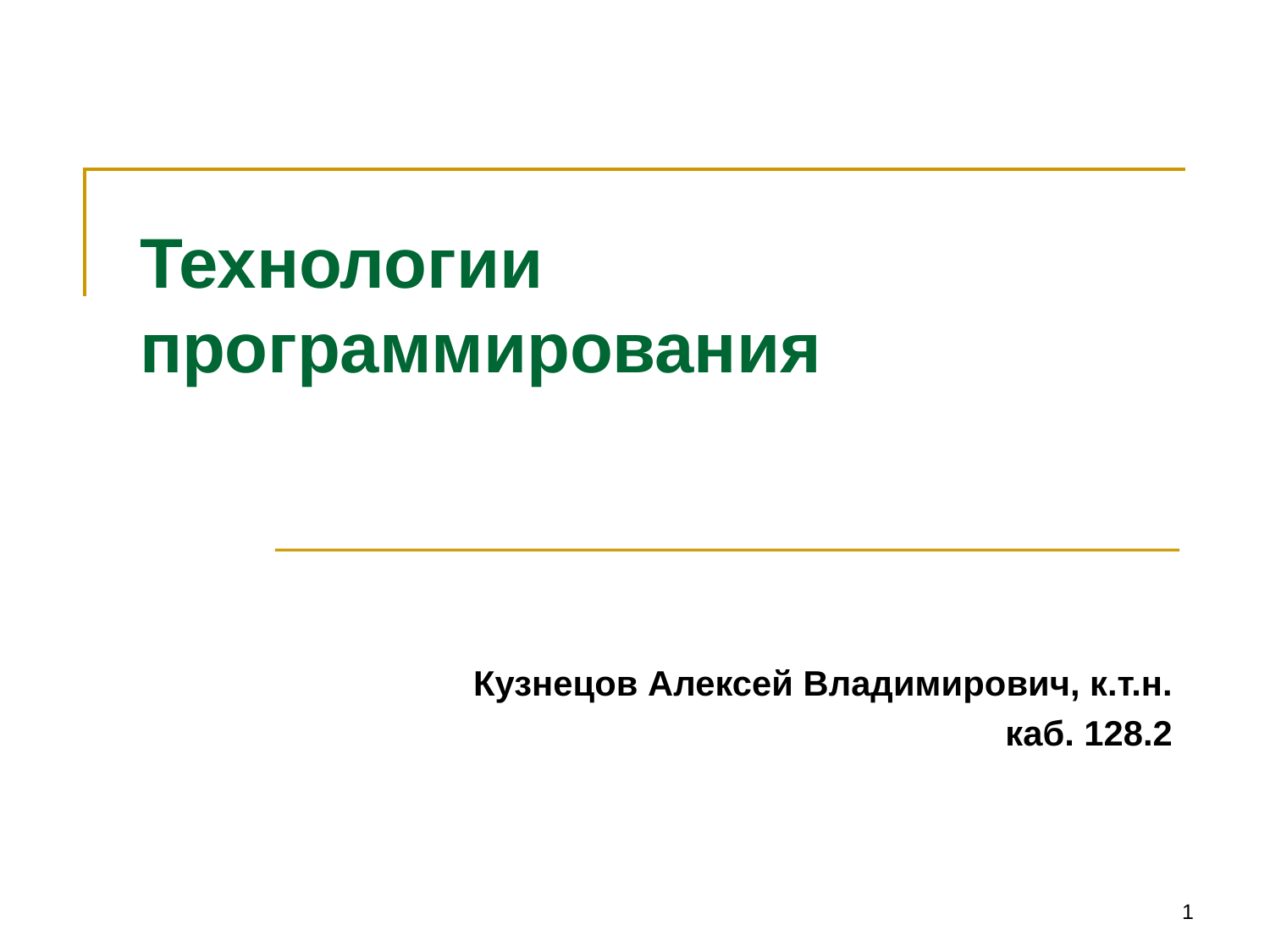

# Технологии программирования
Кузнецов Алексей Владимирович, к.т.н.
каб. 128.2
1